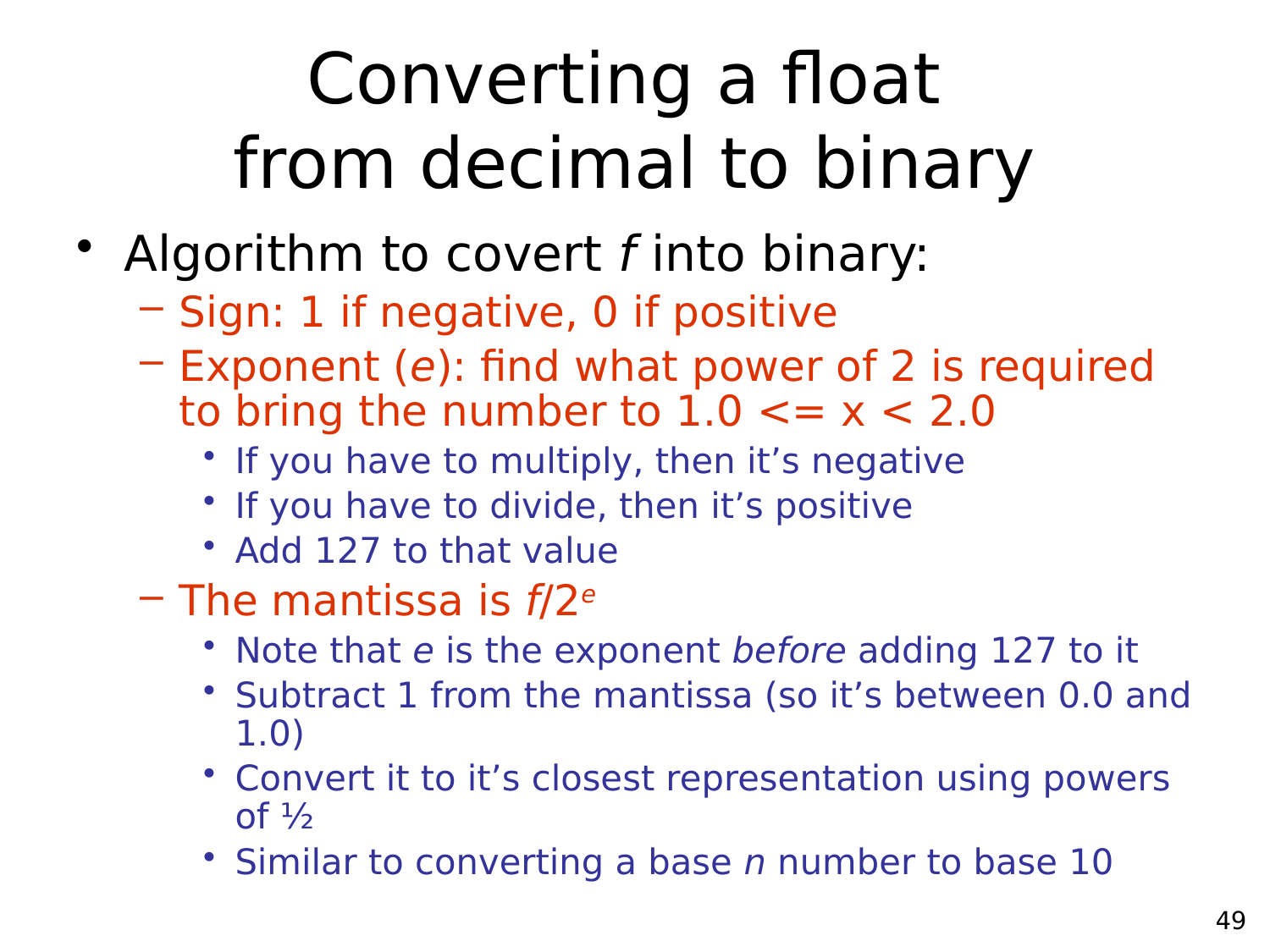

# Converting a float from decimal to binary
Algorithm to covert f into binary:
Sign: 1 if negative, 0 if positive
Exponent (e): find what power of 2 is required to bring the number to 1.0 <= x < 2.0
If you have to multiply, then it’s negative
If you have to divide, then it’s positive
Add 127 to that value
The mantissa is f/2e
Note that e is the exponent before adding 127 to it
Subtract 1 from the mantissa (so it’s between 0.0 and 1.0)
Convert it to it’s closest representation using powers of ½
Similar to converting a base n number to base 10